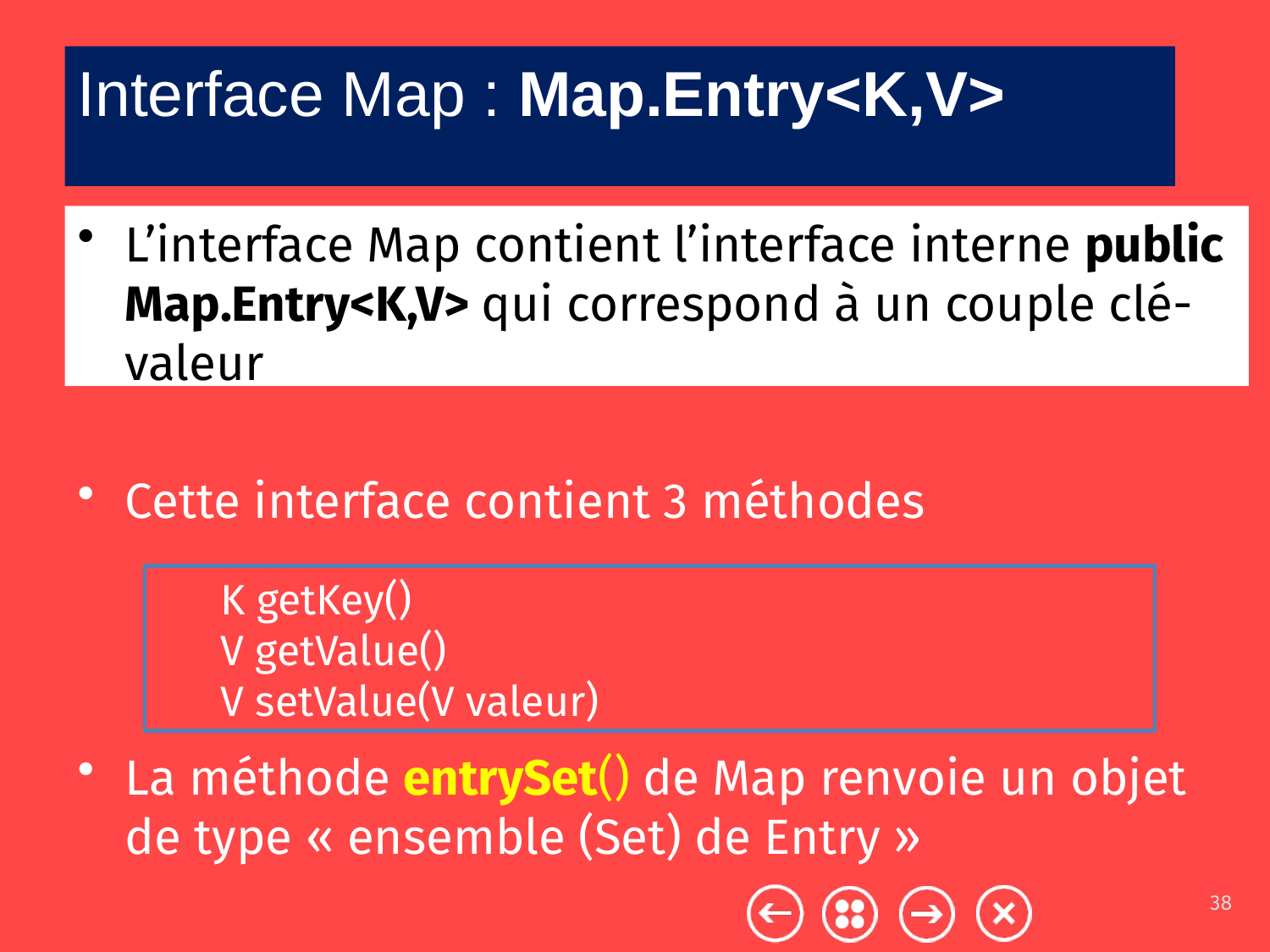

# Interface Map : Map.Entry<K,V>
L’interface Map contient l’interface interne public Map.Entry<K,V> qui correspond à un couple clé-valeur

Cette interface contient 3 méthodes

La méthode entrySet() de Map renvoie un objet de type « ensemble (Set) de Entry »

K getKey()
V getValue()
V setValue(V valeur)
38